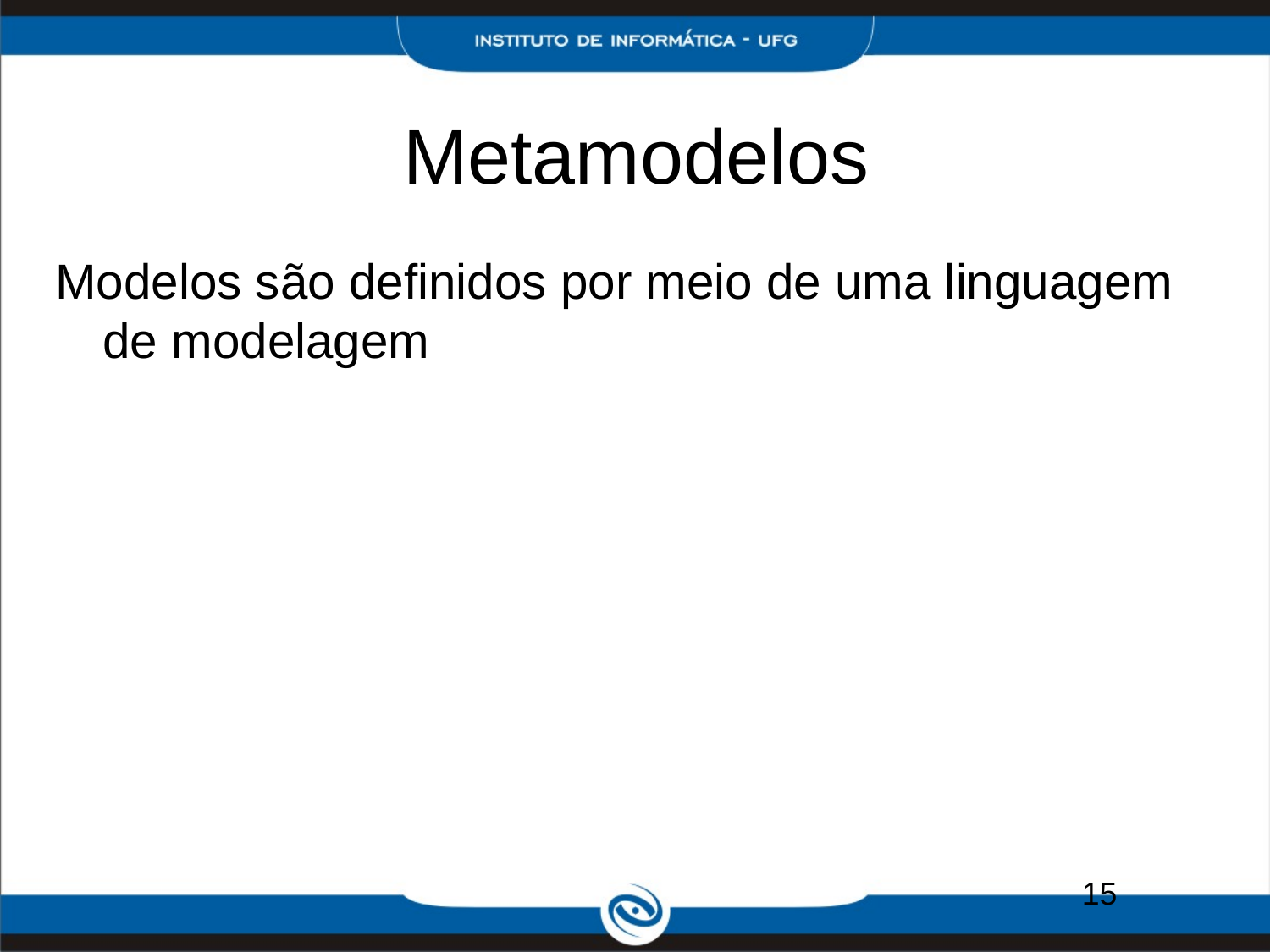

# Metamodelos
Modelos são definidos por meio de uma linguagem de modelagem